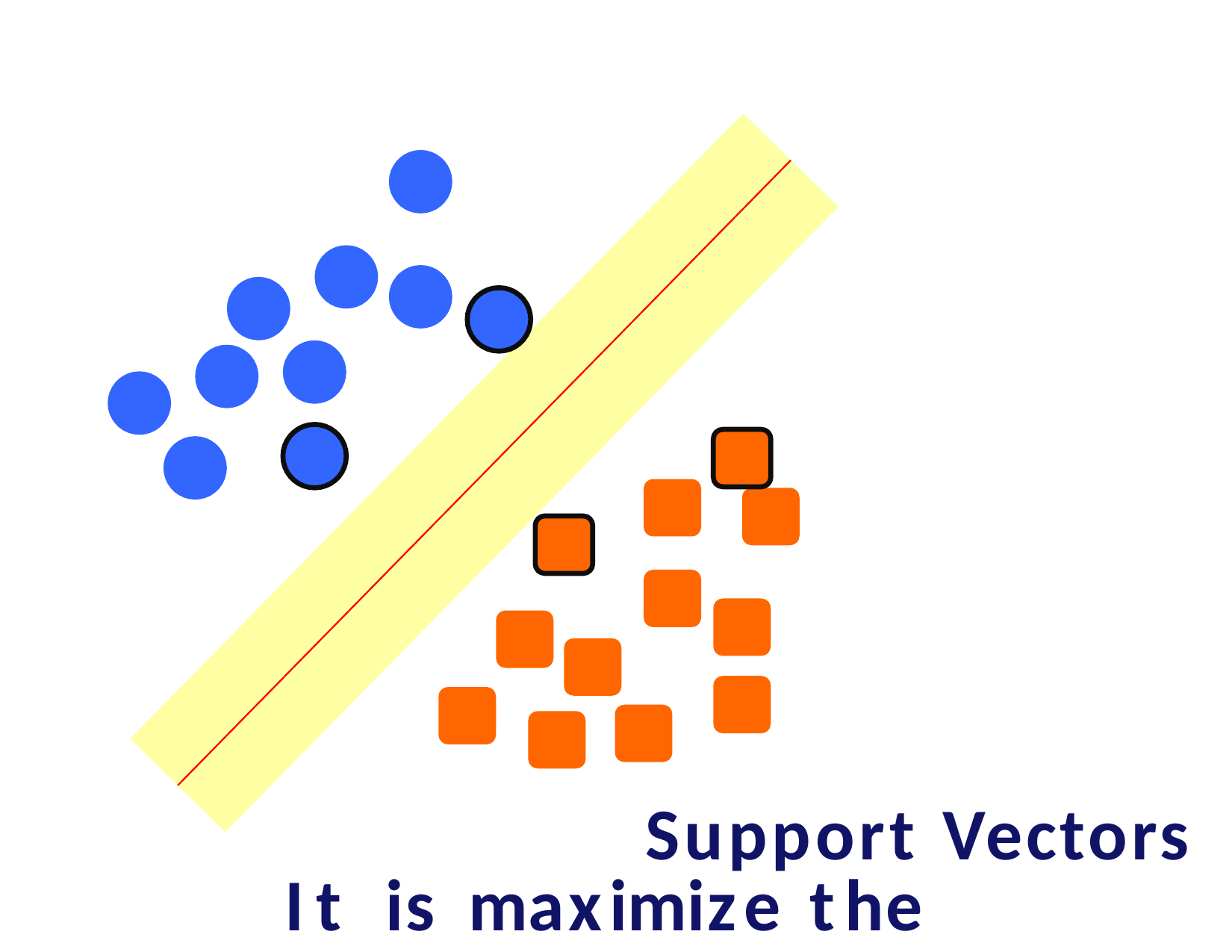

# Support Vectors
It	is	maximize	the	margin!